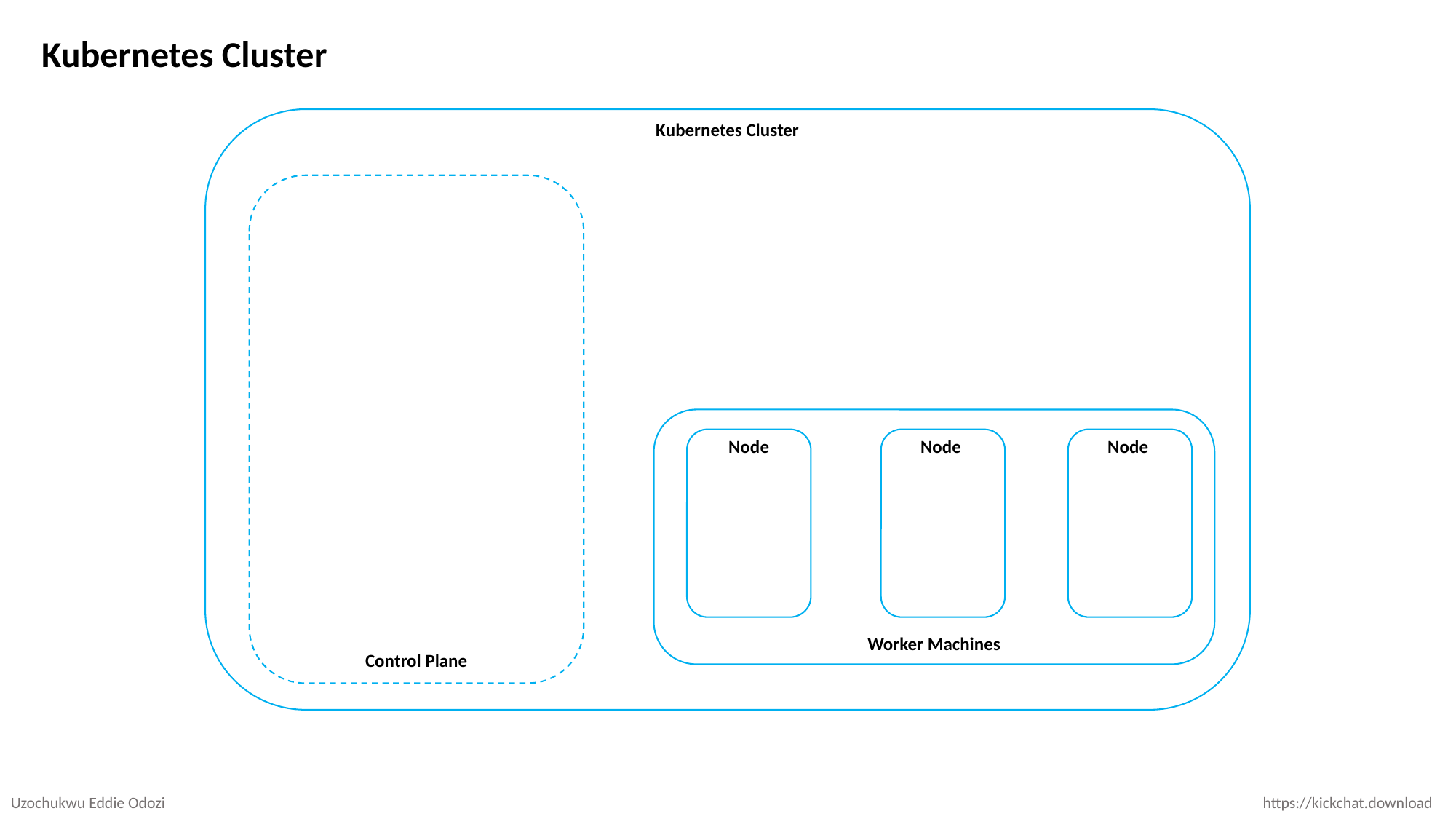

Kubernetes Cluster

Kubernetes Cluster

Node

Node

Node
Worker Machines
Control Plane
Uzochukwu Eddie Odozi
https://kickchat.download